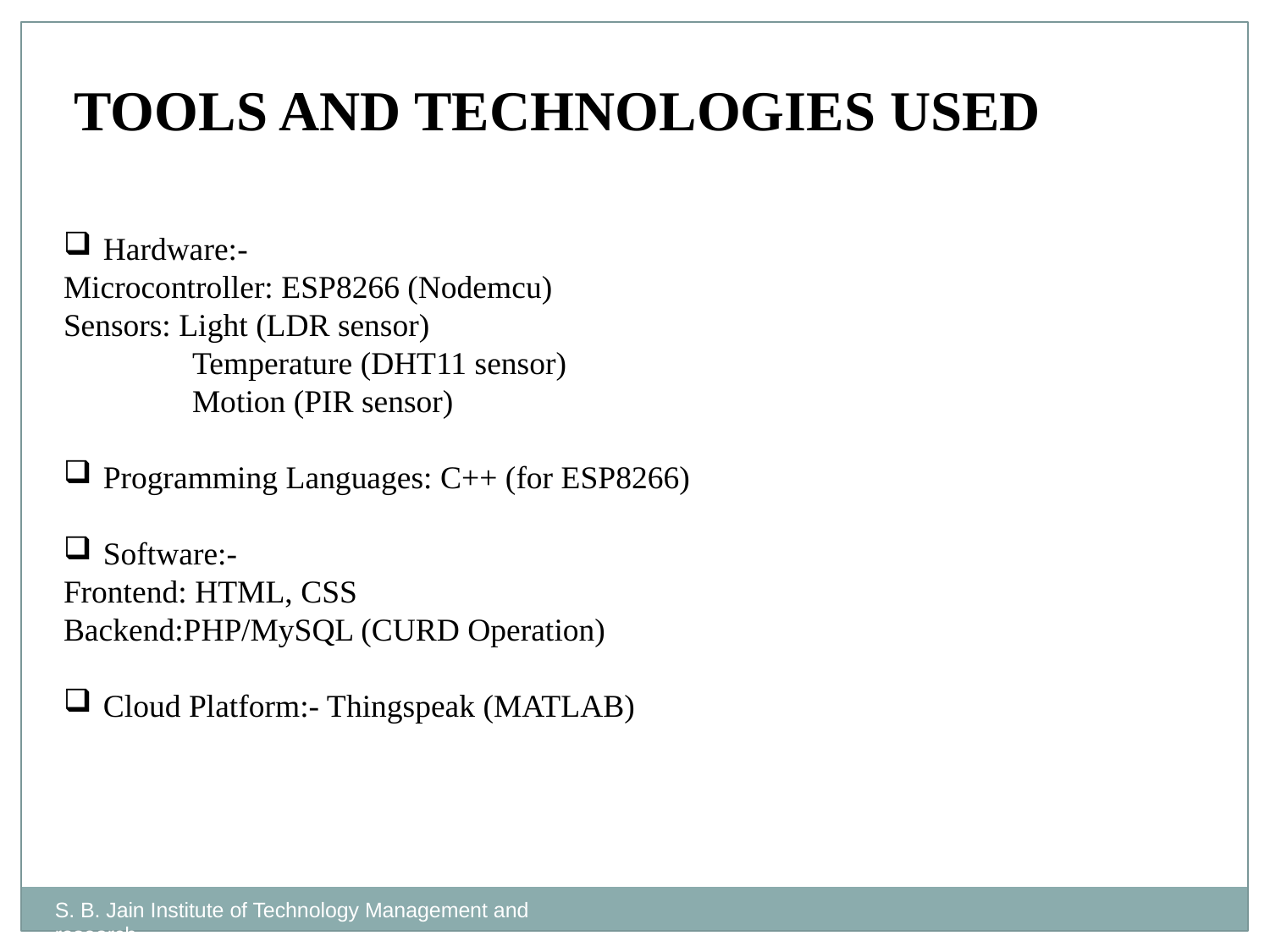

# TOOLS AND TECHNOLOGIES USED

Hardware:-
Microcontroller: ESP8266 (Nodemcu)
Sensors: Light (LDR sensor)
                Temperature (DHT11 sensor)
                Motion (PIR sensor)

Programming Languages: C++ (for ESP8266)

Software:-
Frontend: HTML, CSS
Backend:PHP/MySQL (CURD Operation)

Cloud Platform:- Thingspeak (MATLAB)

S. B. Jain Institute of Technology Management and research